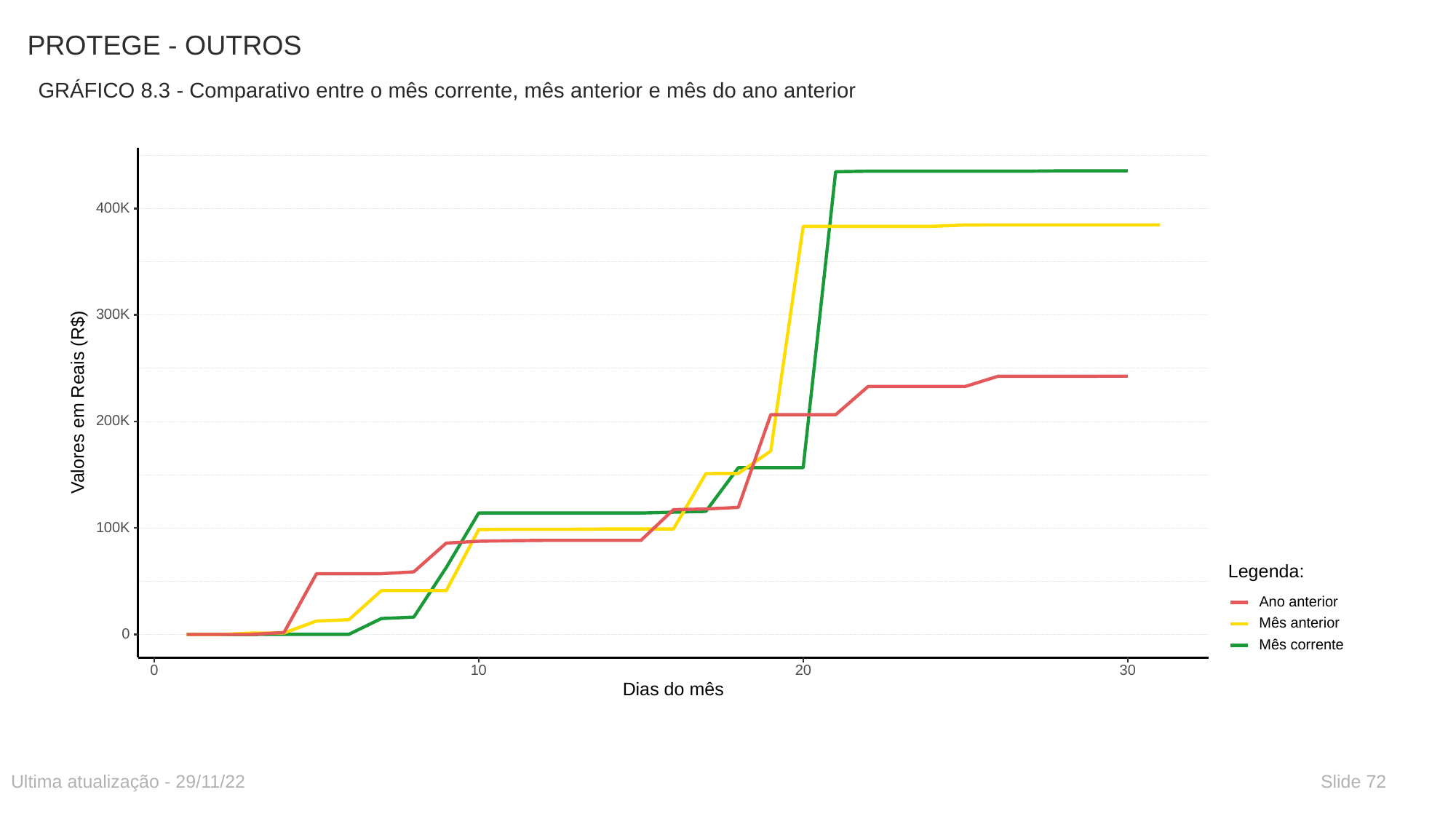

# PROTEGE - OUTROS
GRÁFICO 8.3 - Comparativo entre o mês corrente, mês anterior e mês do ano anterior

400K

300K

 Valores em Reais (R$)
200K

100K

Legenda:

Ano anterior

Mês anterior

0

Mês corrente

30
0
10
20
Dias do mês
Ultima atualização - 29/11/22
Slide 72